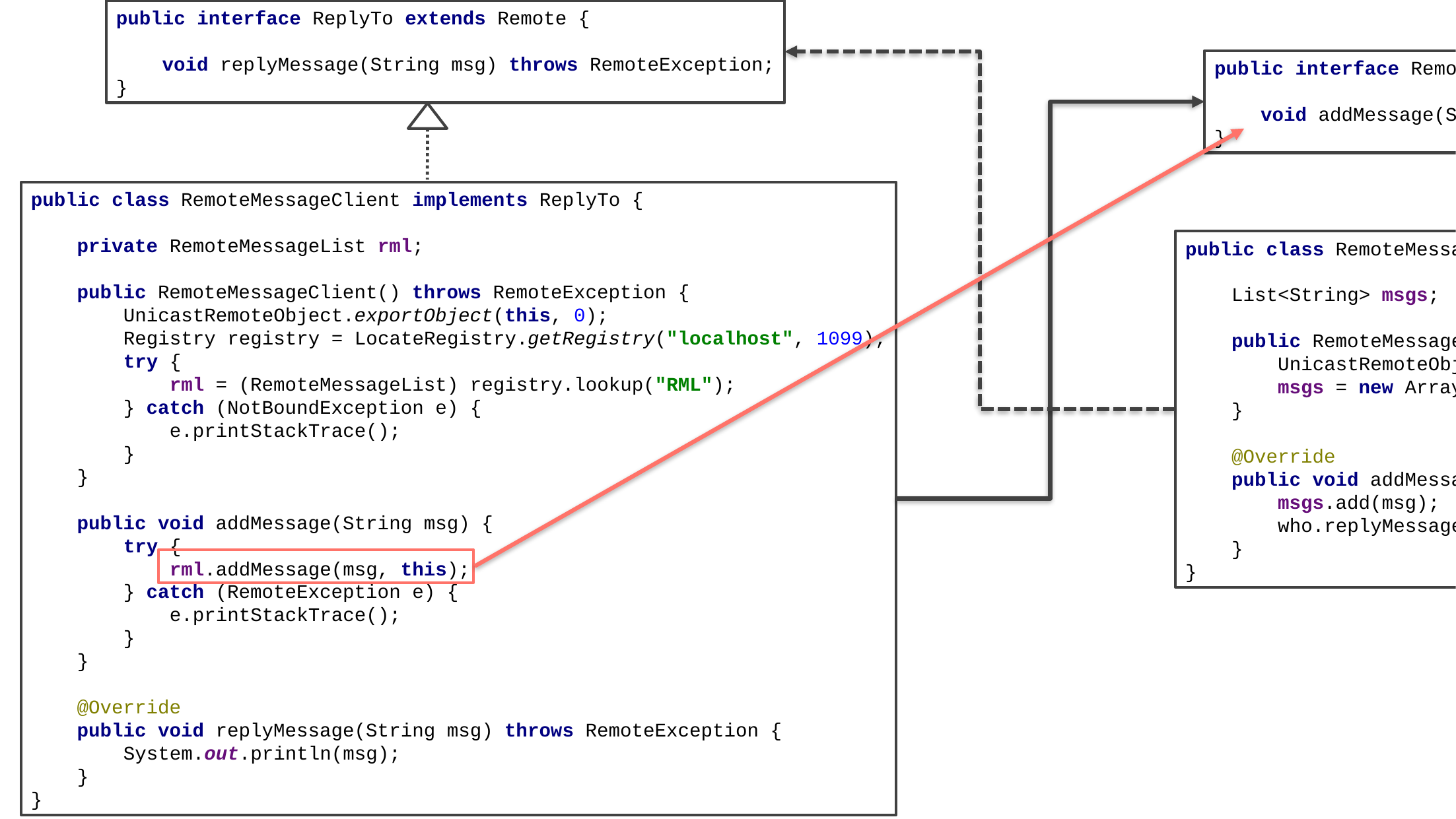

public interface ReplyTo extends Remote {
    void replyMessage(String msg) throws RemoteException;
}
public interface RemoteMessageList extends Remote {
    void addMessage(String msg, ReplyTo who) throws RemoteException;
}

public class RemoteMessageClient implements ReplyTo {
    private RemoteMessageList rml;
    public RemoteMessageClient() throws RemoteException {
        UnicastRemoteObject.exportObject(this, 0);
        Registry registry = LocateRegistry.getRegistry("localhost", 1099);
        try {
            rml = (RemoteMessageList) registry.lookup("RML");
        } catch (NotBoundException e) {
            e.printStackTrace();
        }
    }
    public void addMessage(String msg) {
        try {
            rml.addMessage(msg, this);
        } catch (RemoteException e) {
            e.printStackTrace();
        }
    }
    @Override
    public void replyMessage(String msg) throws RemoteException {
        System.out.println(msg);
    }
}
public class RemoteMessageServer implements RemoteMessageList {
    List<String> msgs;
    public RemoteMessageServer() throws RemoteException {
        UnicastRemoteObject.exportObject(this, 0);
        msgs = new ArrayList<>();
    }
    @Override
    public void addMessage(String msg, ReplyTo who) throws RemoteException {
        msgs.add(msg);
        who.replyMessage("Thank you for the message");
    }
}